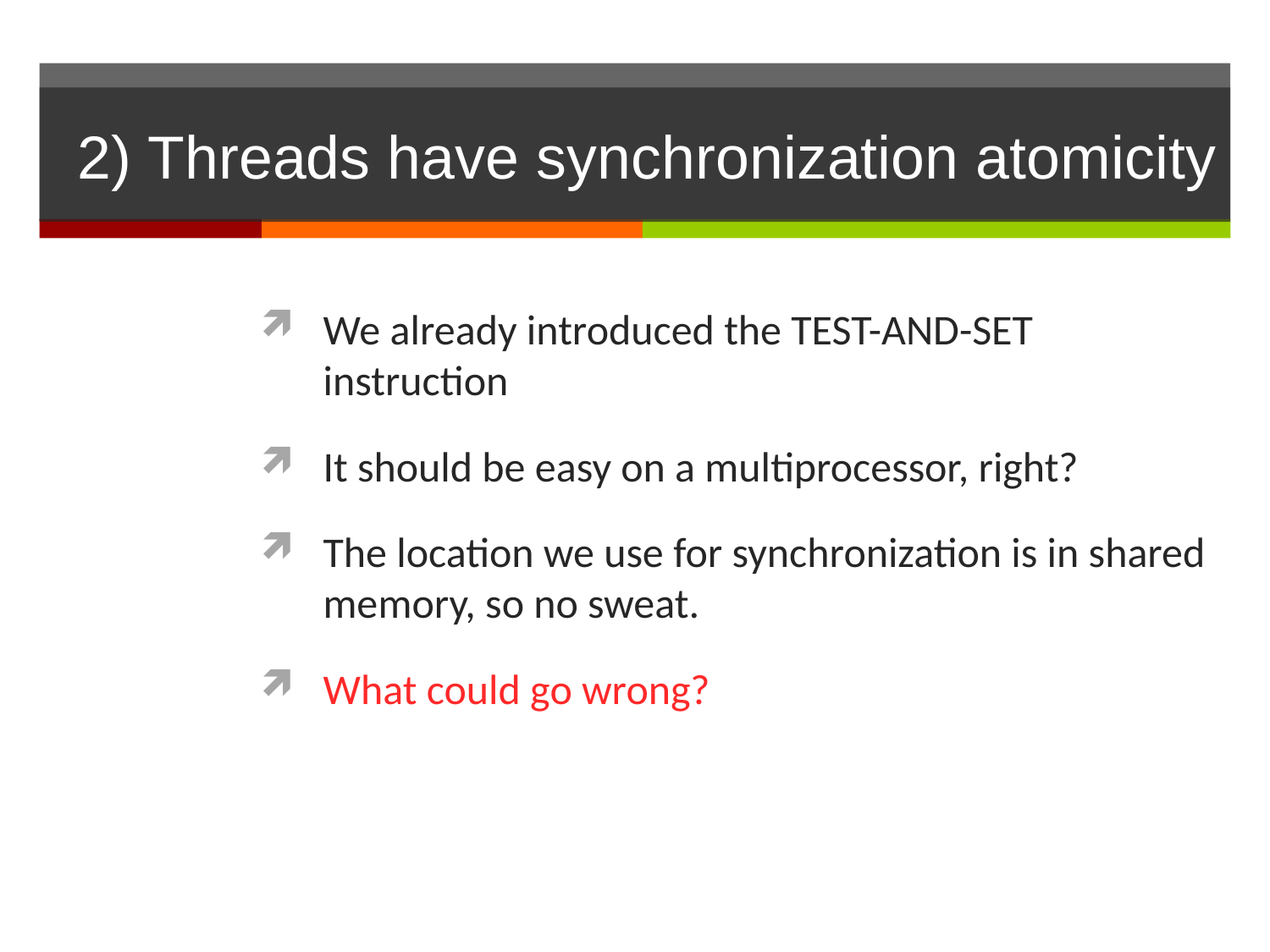

# 2) Threads have synchronization atomicity
We already introduced the TEST-AND-SET instruction
It should be easy on a multiprocessor, right?
The location we use for synchronization is in shared memory, so no sweat.
What could go wrong?